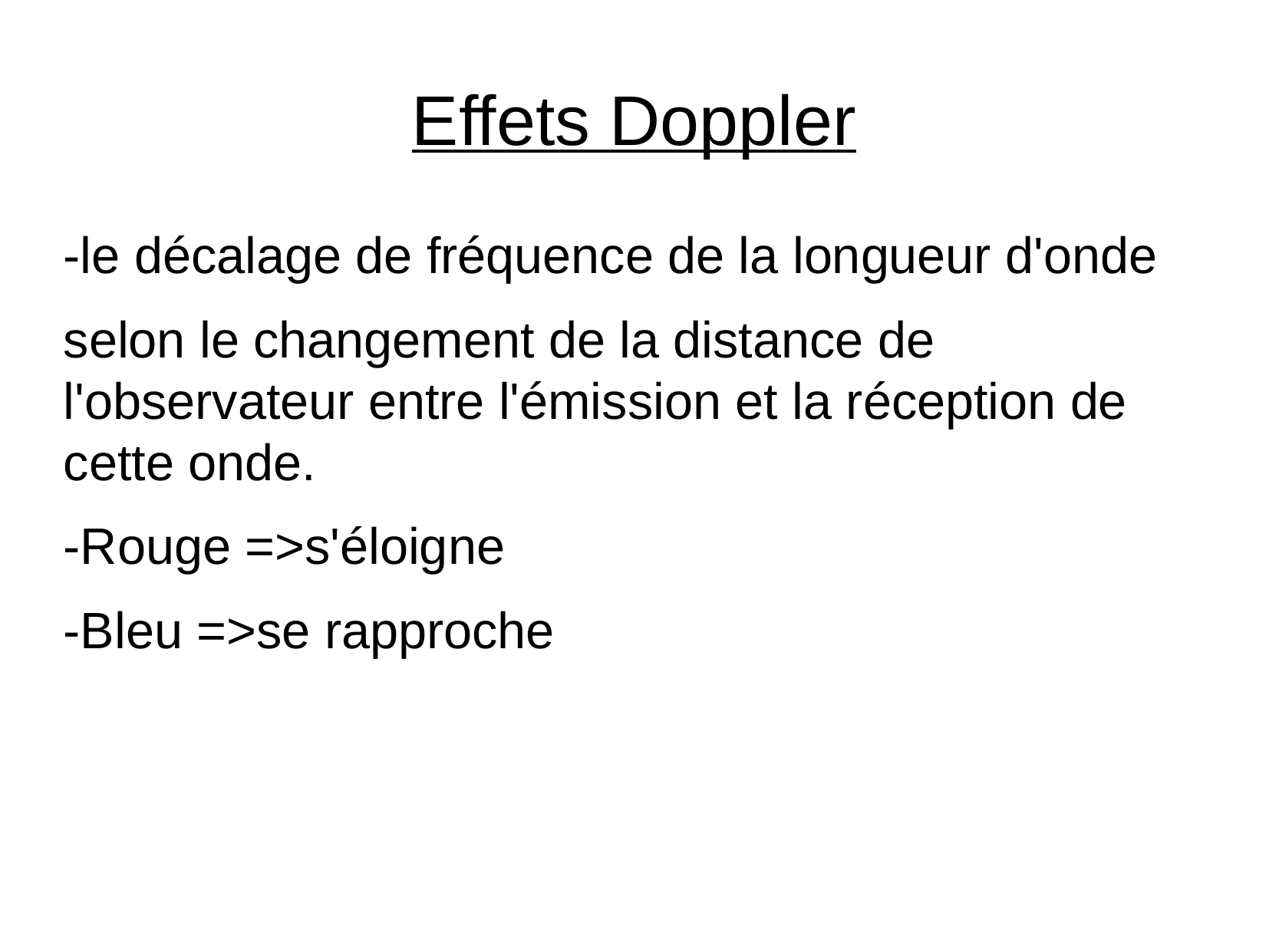

Effets Doppler
-le décalage de fréquence de la longueur d'onde
selon le changement de la distance de l'observateur entre l'émission et la réception de cette onde.
-Rouge =>s'éloigne
-Bleu =>se rapproche